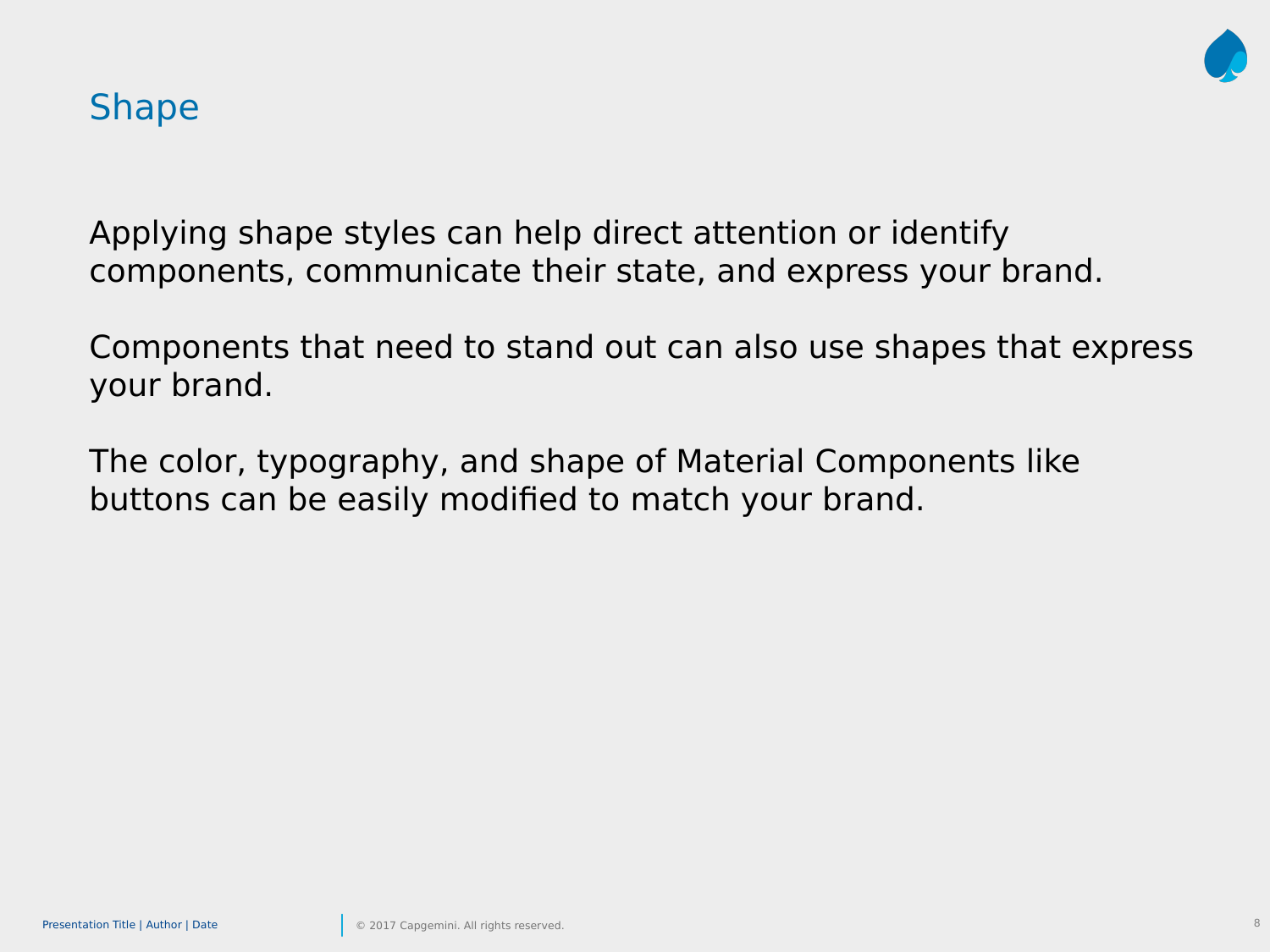

Shape

Applying shape styles can help direct attention or identify components, communicate their state, and express your brand.

Components that need to stand out can also use shapes that express your brand.

The color, typography, and shape of Material Components like buttons can be easily modified to match your brand.